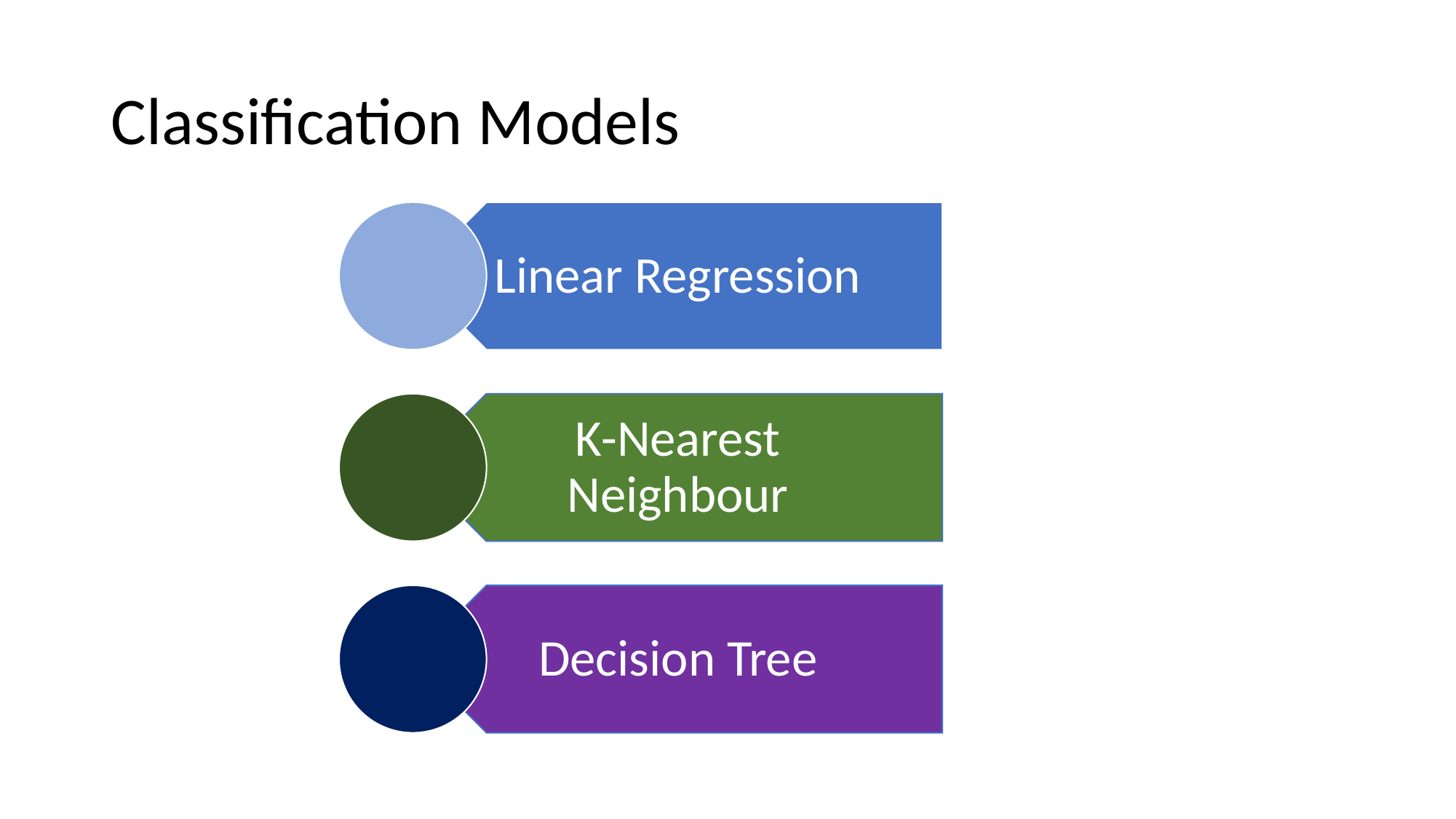

# Classification Models
Linear Regression
K-Nearest Neighbour
Decision Tree